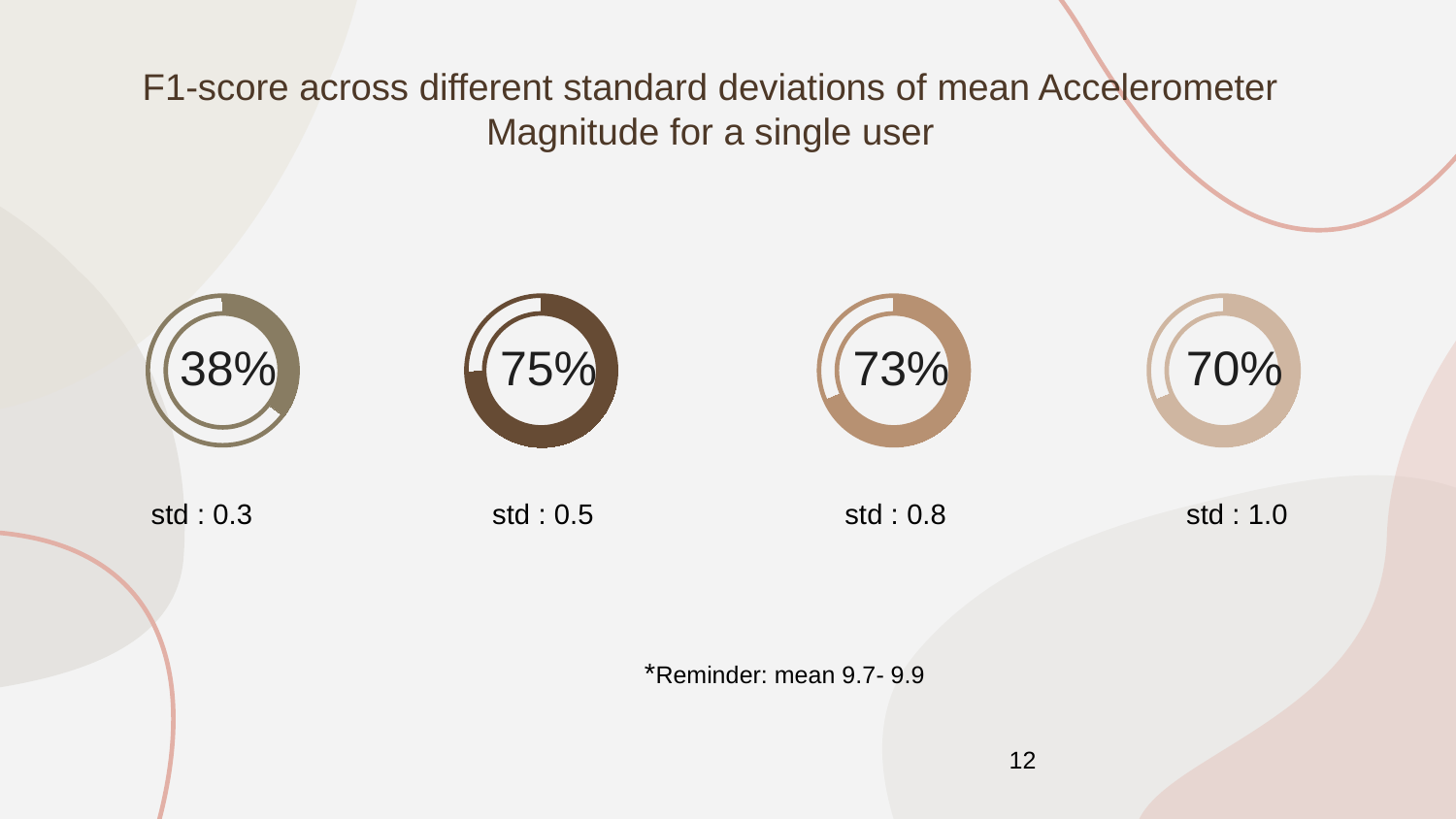

# F1-score across different standard deviations of mean Accelerometer Magnitude for a single user

38%
75%
73%
70%
std : 0.3
std : 0.5
std : 0.8
std : 1.0
*Reminder: mean 9.7- 9.9
12